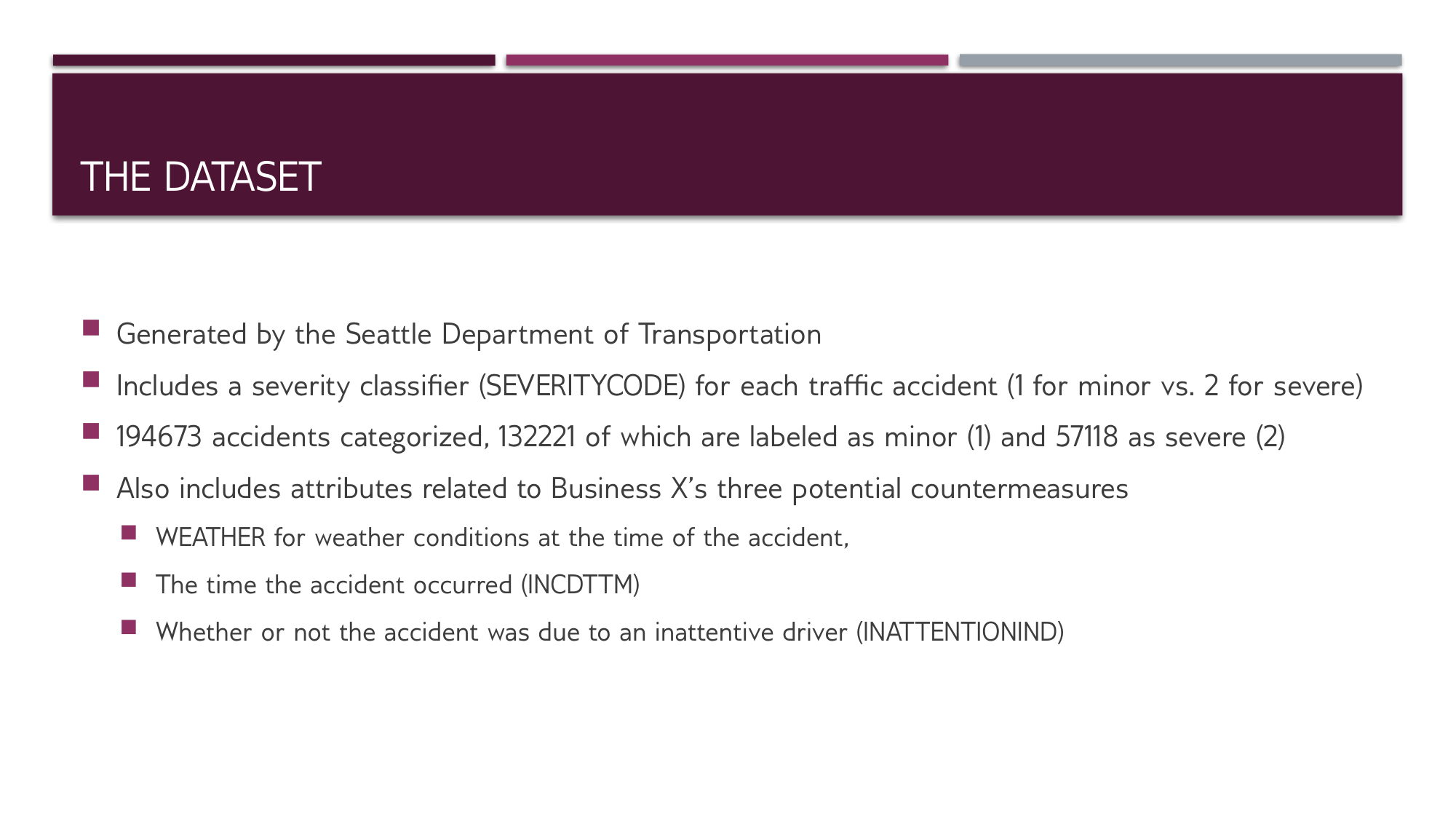

# The dataset
Generated by the Seattle Department of Transportation
Includes a severity classifier (SEVERITYCODE) for each traffic accident (1 for minor vs. 2 for severe)
194673 accidents categorized, 132221 of which are labeled as minor (1) and 57118 as severe (2)
Also includes attributes related to Business X’s three potential countermeasures
WEATHER for weather conditions at the time of the accident,
The time the accident occurred (INCDTTM)
Whether or not the accident was due to an inattentive driver (INATTENTIONIND)